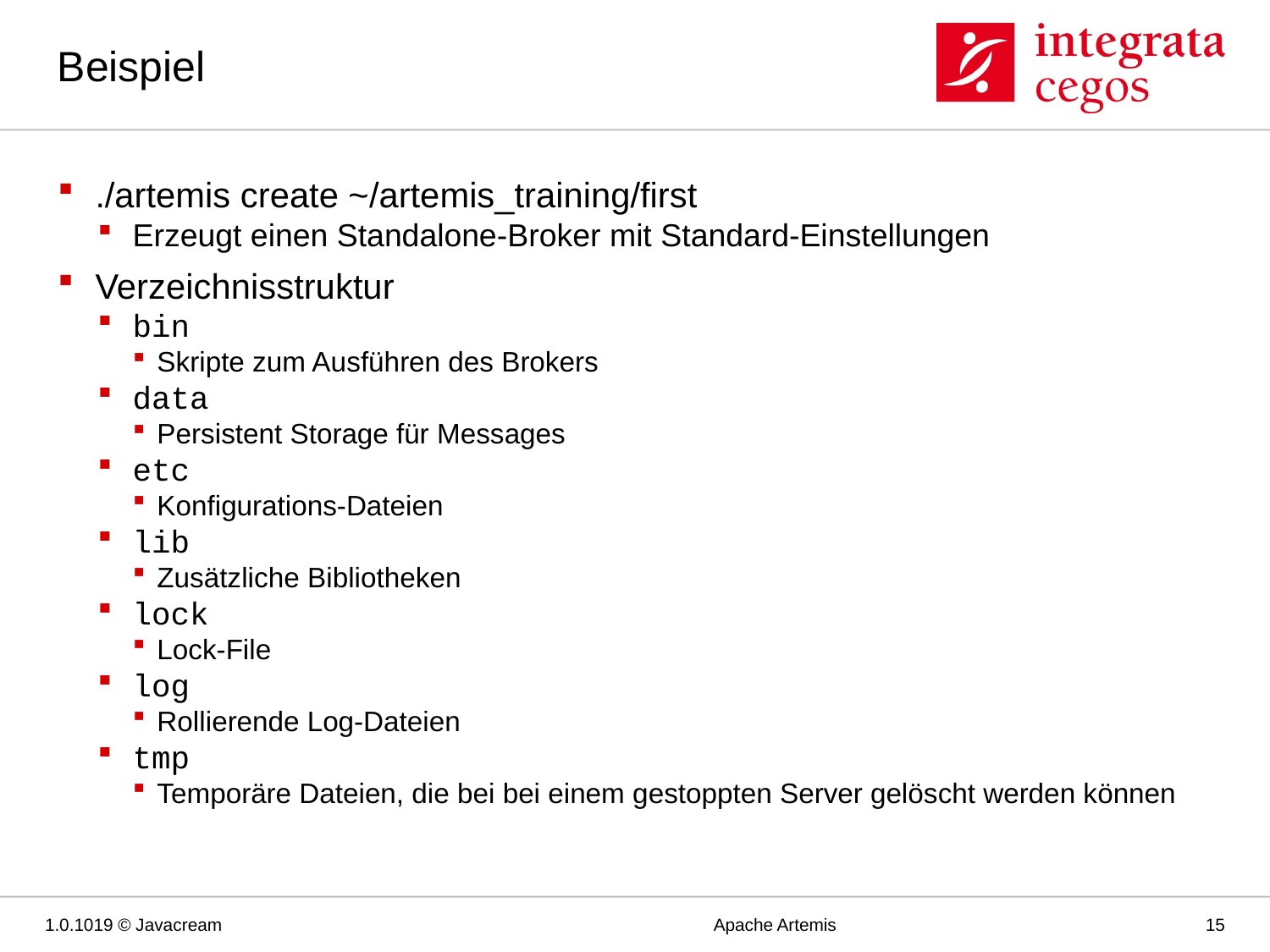

# Beispiel
./artemis create ~/artemis_training/first
Erzeugt einen Standalone-Broker mit Standard-Einstellungen
Verzeichnisstruktur
bin
Skripte zum Ausführen des Brokers
data
Persistent Storage für Messages
etc
Konfigurations-Dateien
lib
Zusätzliche Bibliotheken
lock
Lock-File
log
Rollierende Log-Dateien
tmp
Temporäre Dateien, die bei bei einem gestoppten Server gelöscht werden können
1.0.1019 © Javacream
Apache Artemis
15